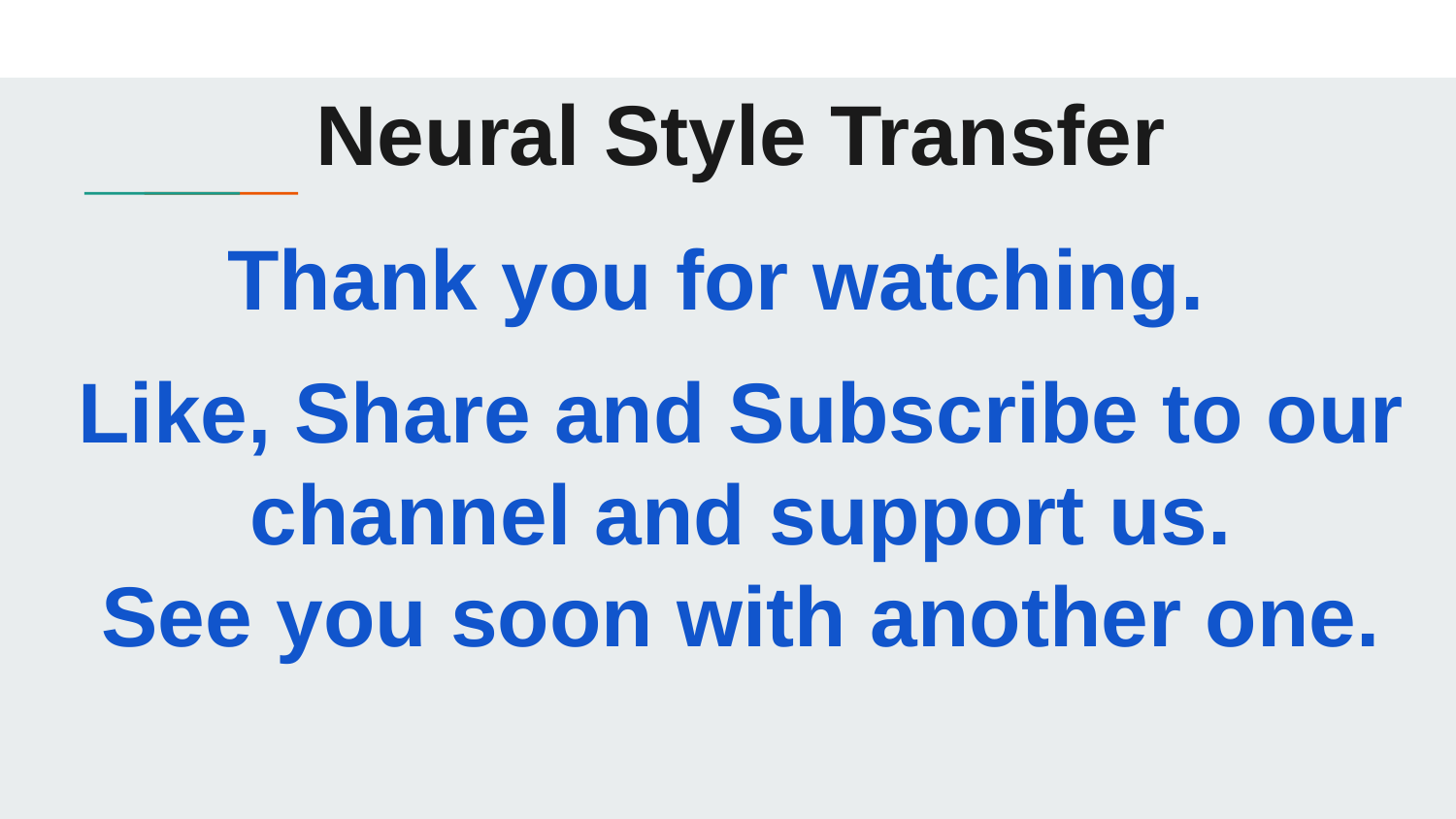

Neural Style Transfer
# Thank you for watching.
Like, Share and Subscribe to our channel and support us.
See you soon with another one.